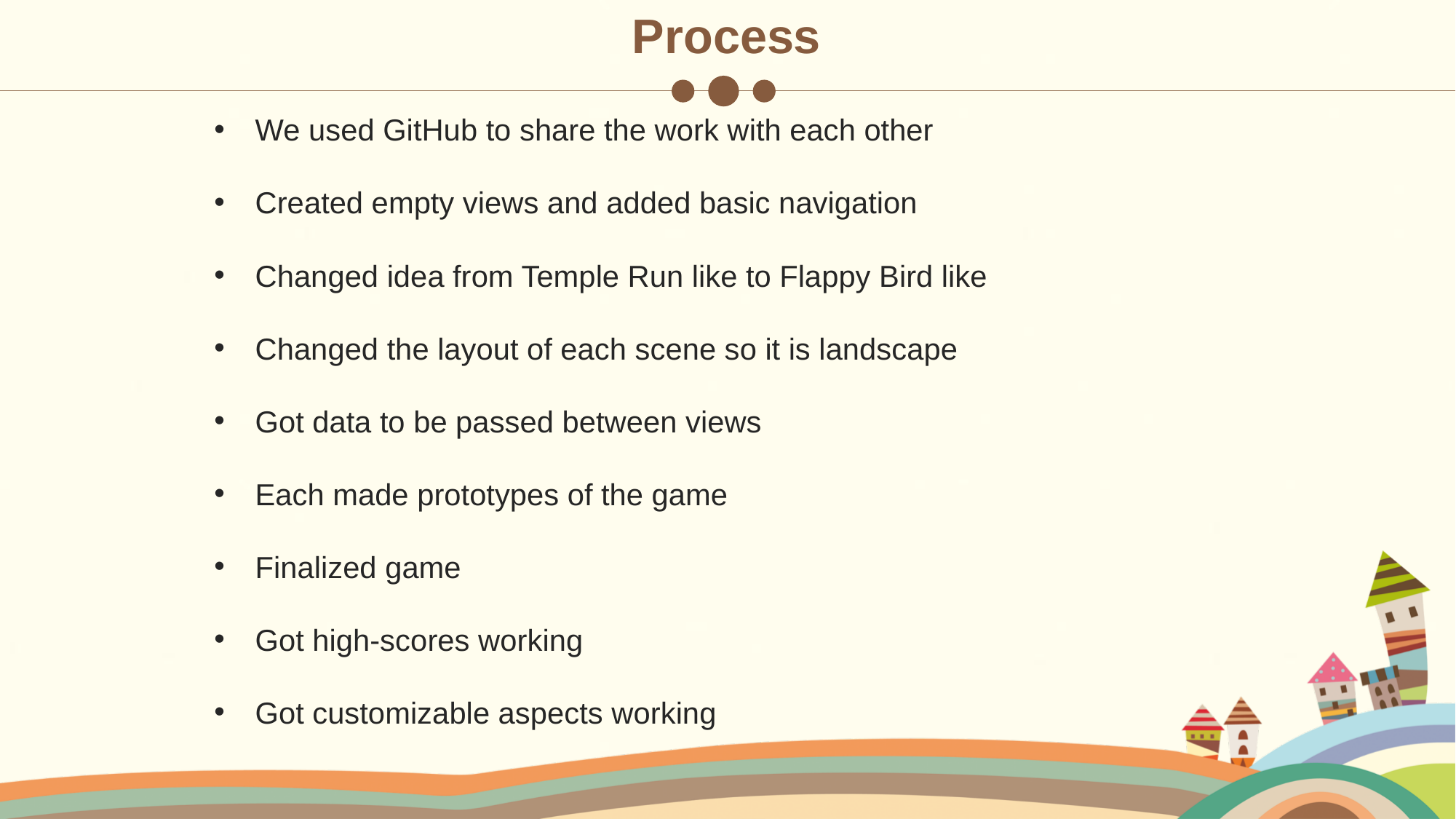

Process
We used GitHub to share the work with each other

Created empty views and added basic navigation

Changed idea from Temple Run like to Flappy Bird like

Changed the layout of each scene so it is landscape

Got data to be passed between views

Each made prototypes of the game

Finalized game

Got high-scores working

Got customizable aspects working